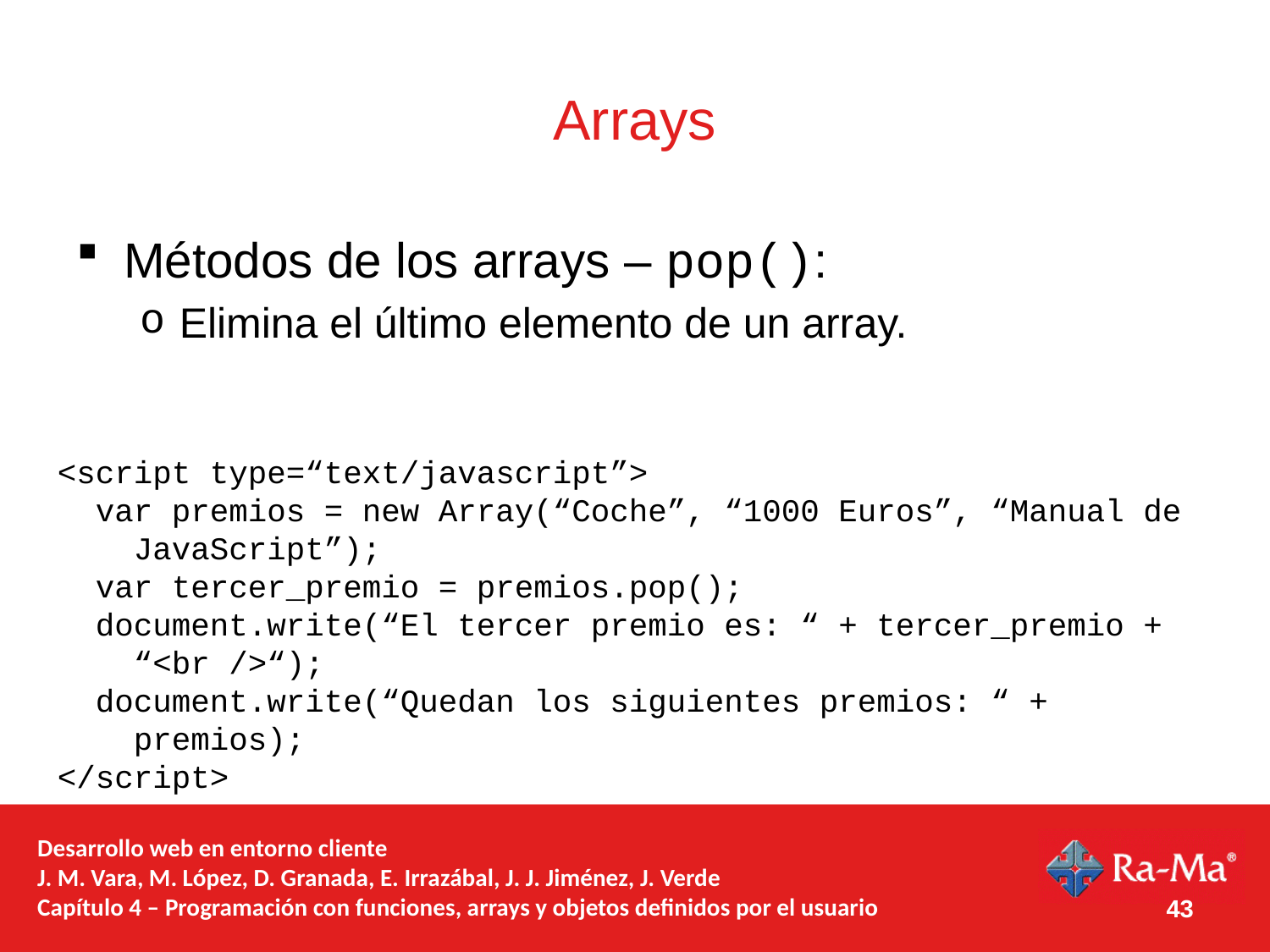

# Arrays
Métodos de los arrays – pop():
Elimina el último elemento de un array.
<script type=“text/javascript”>
  var premios = new Array(“Coche”, “1000 Euros”, “Manual de
    JavaScript”);
  var tercer_premio = premios.pop();
  document.write(“El tercer premio es: “ + tercer_premio +
    “<br />“);
  document.write(“Quedan los siguientes premios: “ +
    premios);
</script>
Desarrollo web en entorno cliente
J. M. Vara, M. López, D. Granada, E. Irrazábal, J. J. Jiménez, J. Verde
Capítulo 4 – Programación con funciones, arrays y objetos definidos por el usuario
43